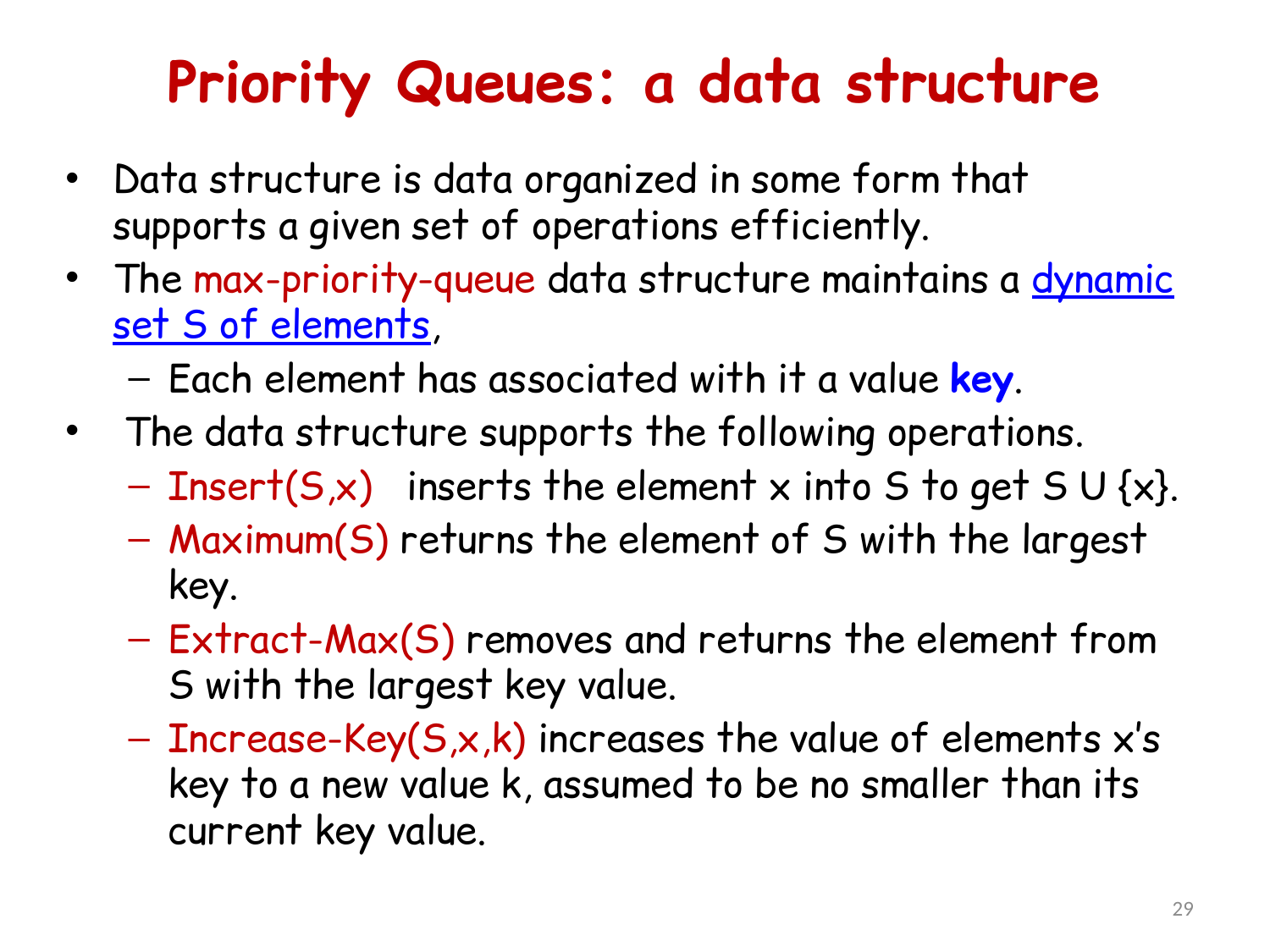

# Priority Queues: a data structure
Data structure is data organized in some form that supports a given set of operations efficiently.
The max-priority-queue data structure maintains a dynamic set S of elements,
Each element has associated with it a value key.
 The data structure supports the following operations.
Insert(S,x)   inserts the element x into S to get S U {x}.
Maximum(S) returns the element of S with the largest key.
Extract-Max(S) removes and returns the element from S with the largest key value.
Increase-Key(S,x,k) increases the value of elements x’s key to a new value k, assumed to be no smaller than its current key value.
29